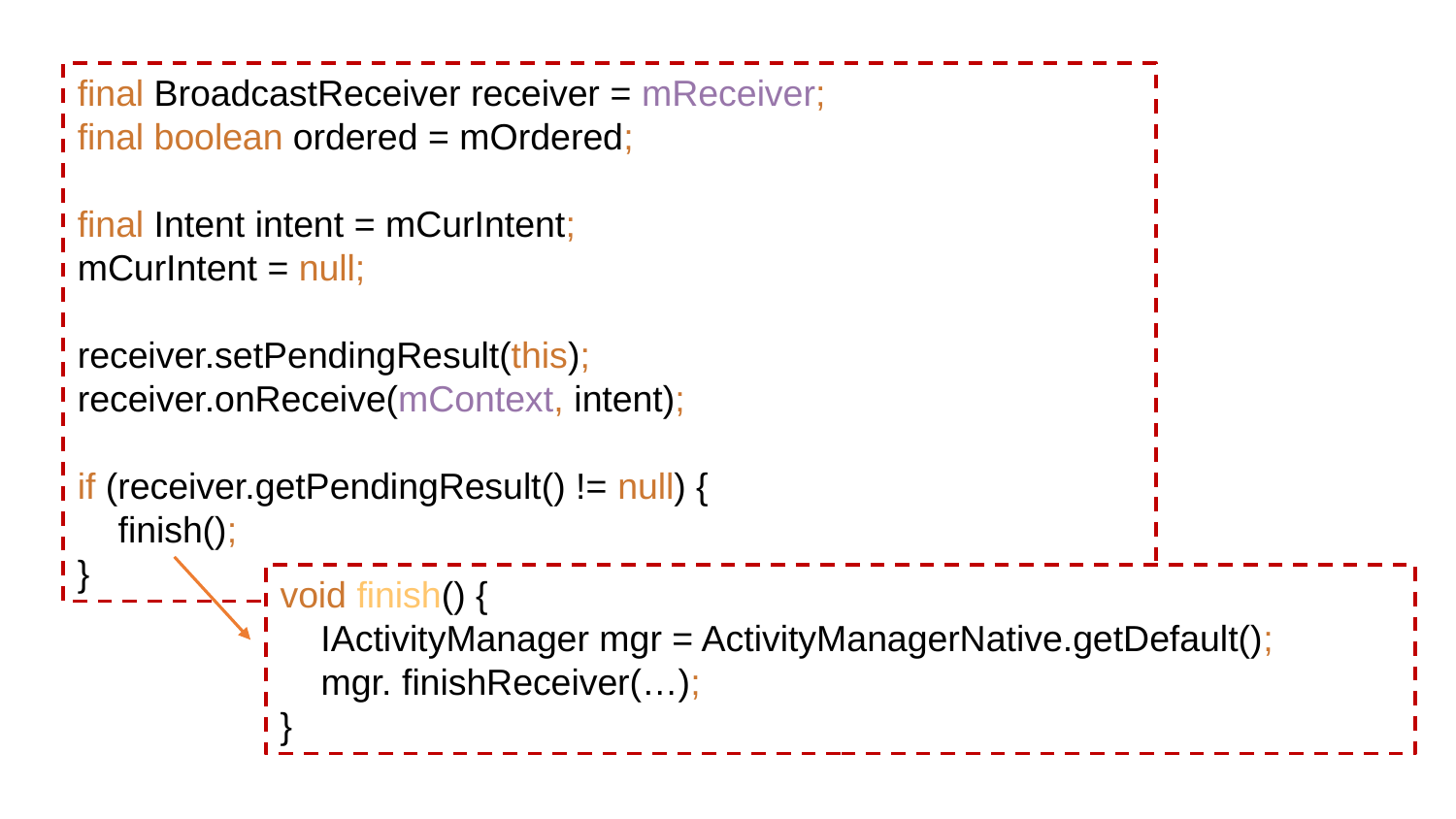

final BroadcastReceiver receiver = mReceiver;
final boolean ordered = mOrdered;
final Intent intent = mCurIntent;
mCurIntent = null;
receiver.setPendingResult(this);
receiver.onReceive(mContext, intent);
if (receiver.getPendingResult() != null) {
    finish();
}
void finish() {
    IActivityManager mgr = ActivityManagerNative.getDefault();
    mgr. finishReceiver(…);
}